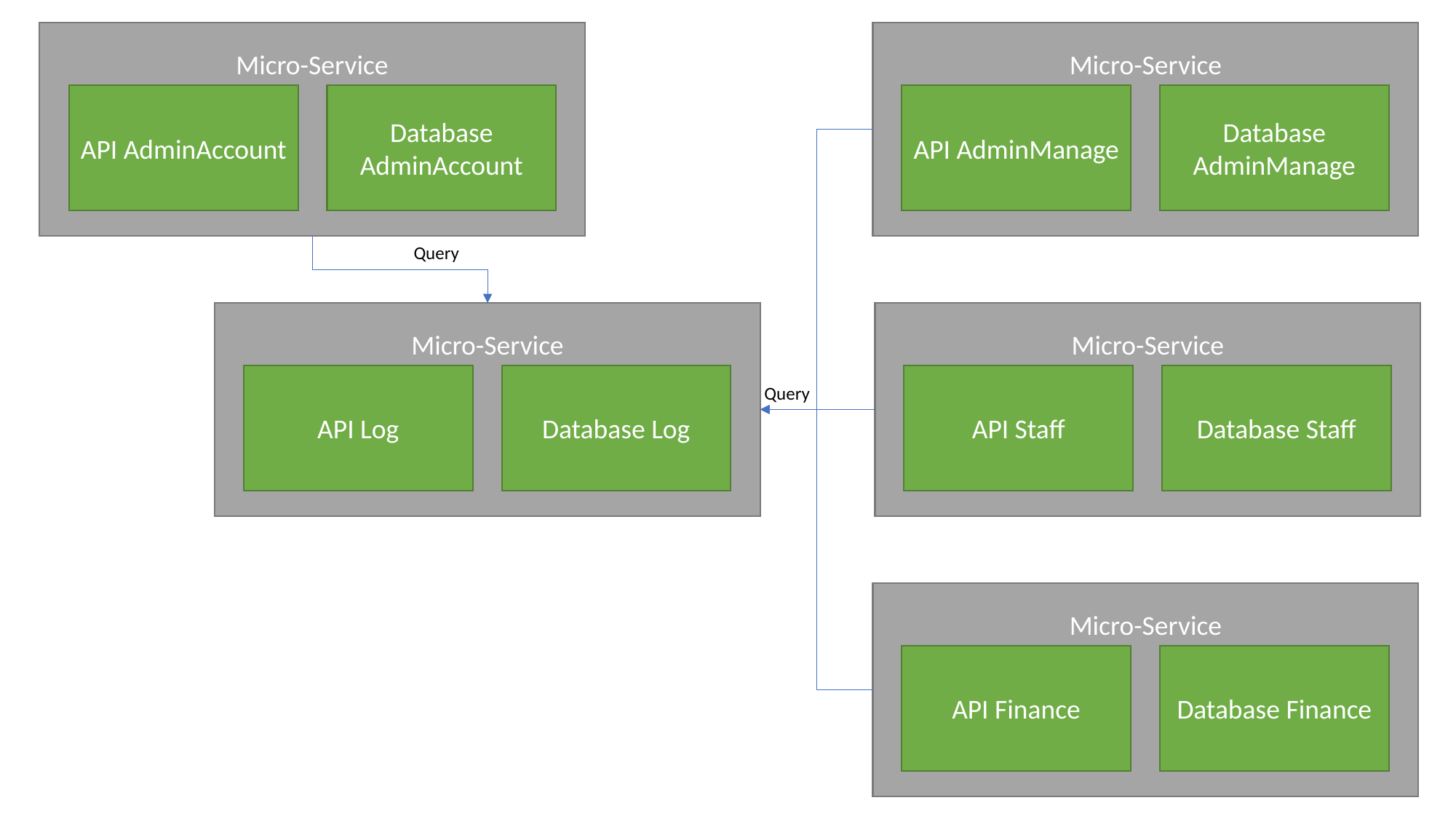

Micro-Service

Micro-Service

API AdminAccount
API AdminManage
Database AdminAccount
Database AdminManage
Query
Micro-Service

Micro-Service

API Log
Database Log
Database LogAdmin
API Staff
Database Staff
Query
Micro-Service

API Finance
Database Finance